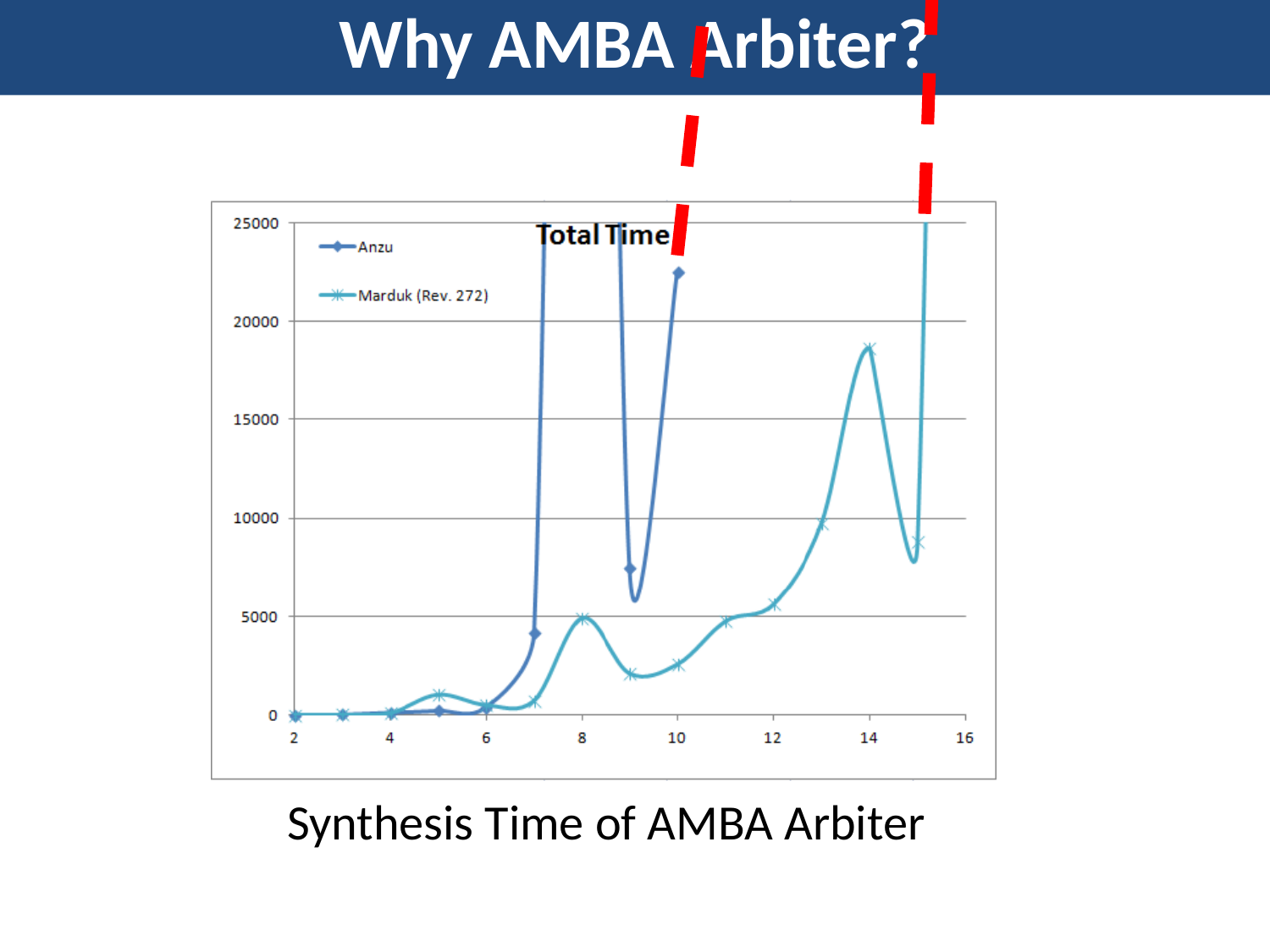

# Why AMBA Arbiter?

Synthesis Time of AMBA Arbiter